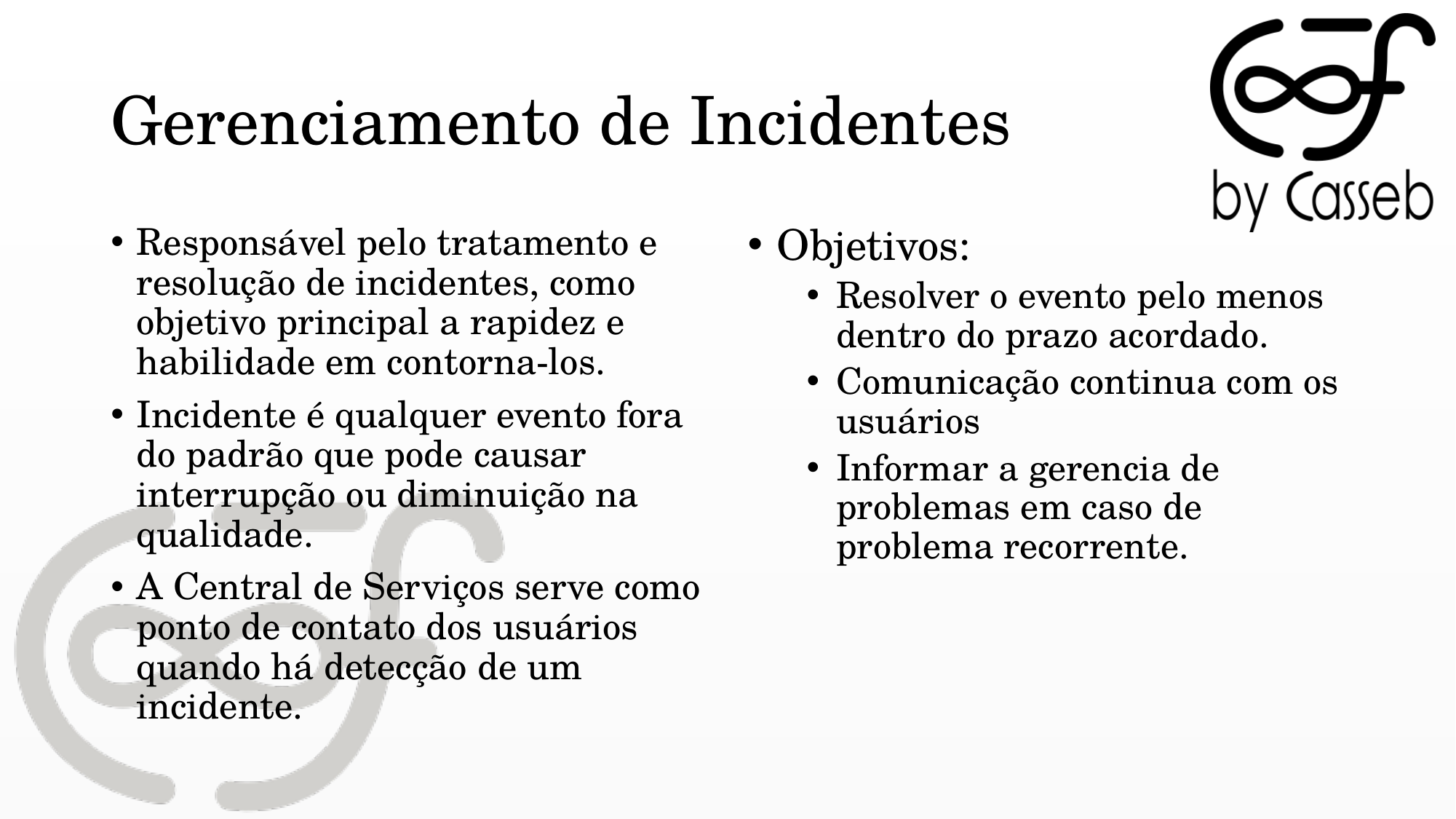

# Gerenciamento de Incidentes
Responsável pelo tratamento e resolução de incidentes, como objetivo principal a rapidez e habilidade em contorna-los.
Incidente é qualquer evento fora do padrão que pode causar interrupção ou diminuição na qualidade.
A Central de Serviços serve como ponto de contato dos usuários quando há detecção de um incidente.
Objetivos:
Resolver o evento pelo menos dentro do prazo acordado.
Comunicação continua com os usuários
Informar a gerencia de problemas em caso de problema recorrente.